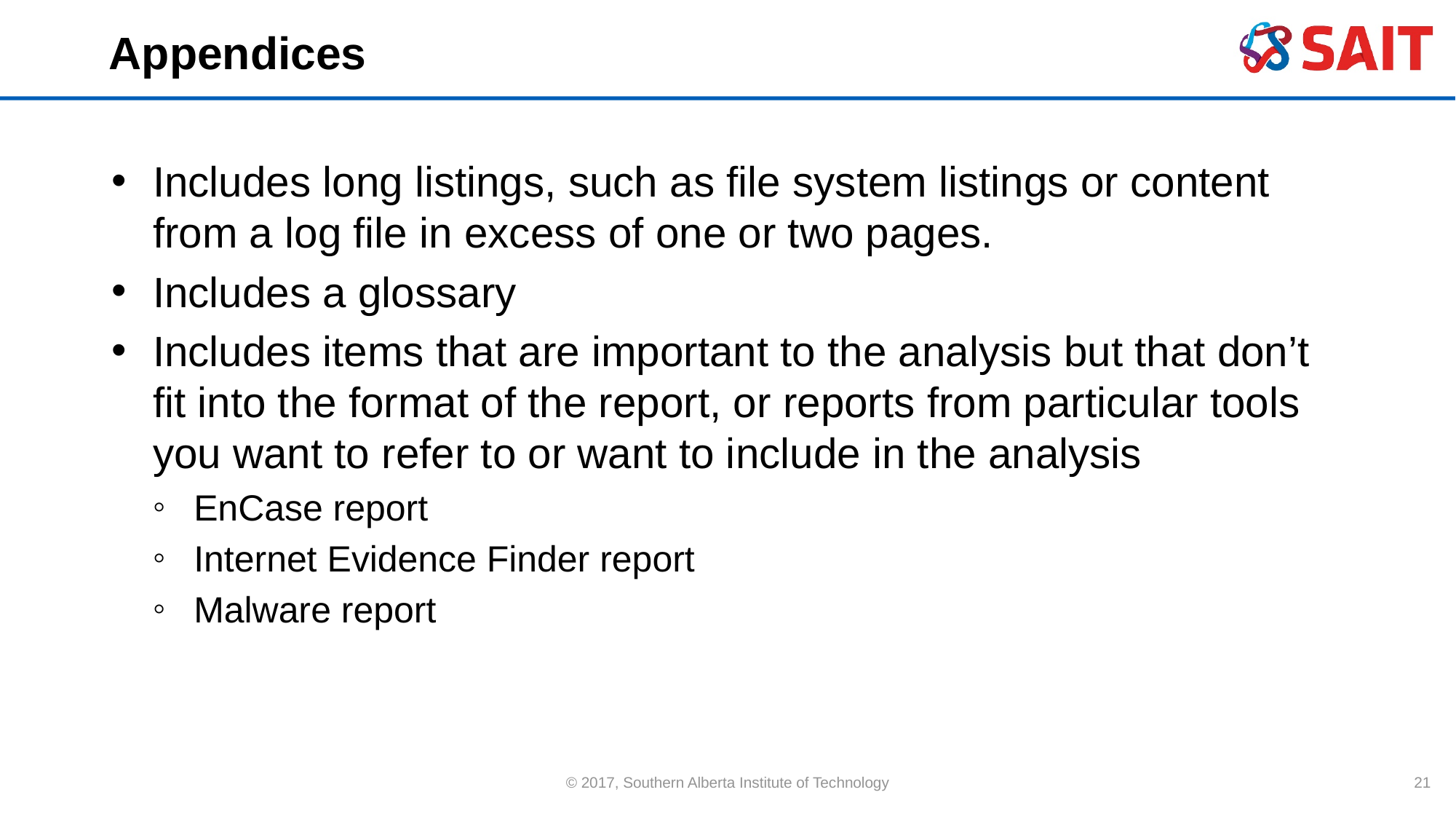

# Appendices
Includes long listings, such as file system listings or content from a log file in excess of one or two pages.
Includes a glossary
Includes items that are important to the analysis but that don’t fit into the format of the report, or reports from particular tools you want to refer to or want to include in the analysis
EnCase report
Internet Evidence Finder report
Malware report